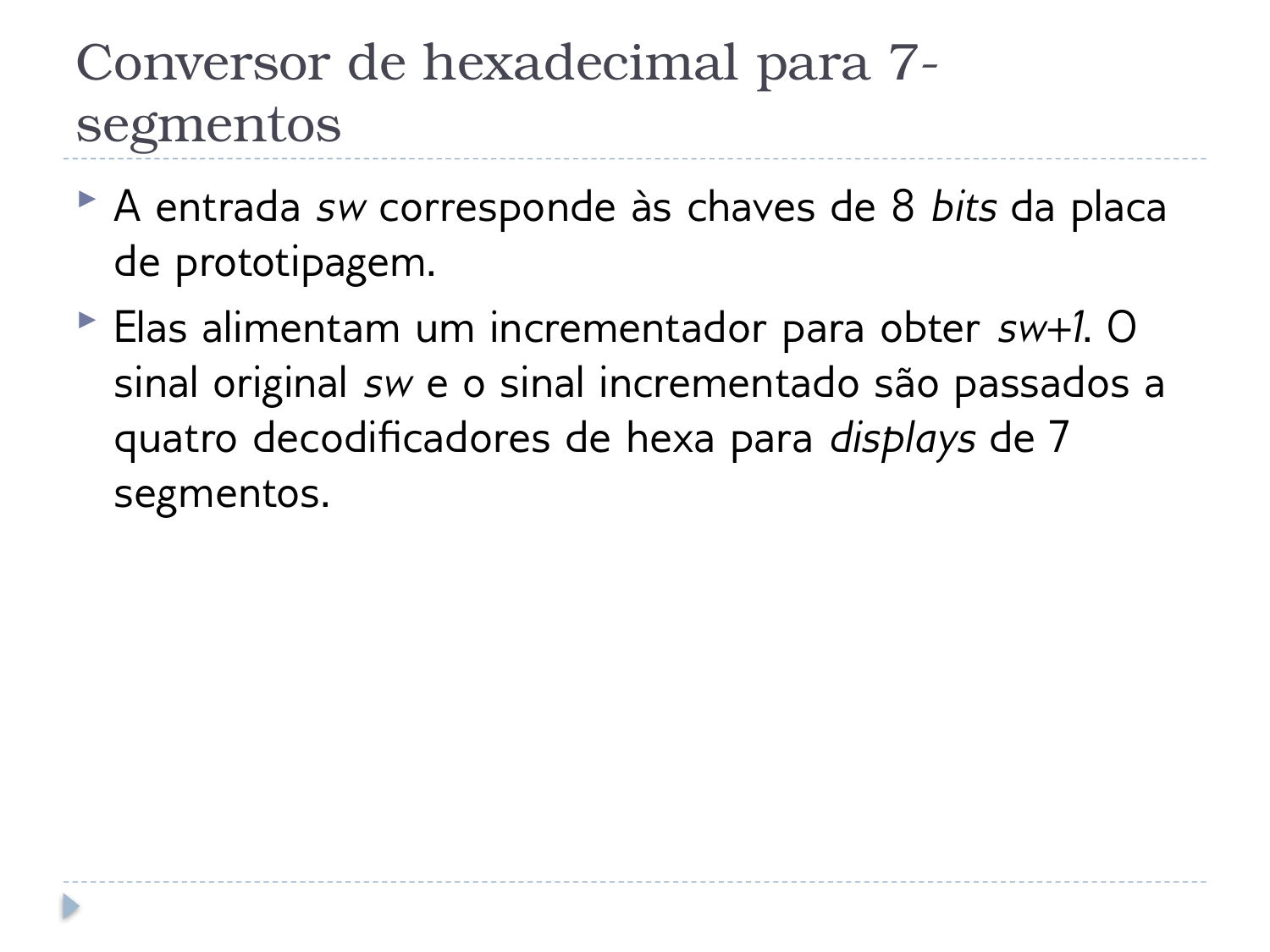

# Conversor de hexadecimal para 7-segmentos
A entrada sw corresponde às chaves de 8 bits da placa de prototipagem.
Elas alimentam um incrementador para obter sw+1. O sinal original sw e o sinal incrementado são passados a quatro decodificadores de hexa para displays de 7 segmentos.